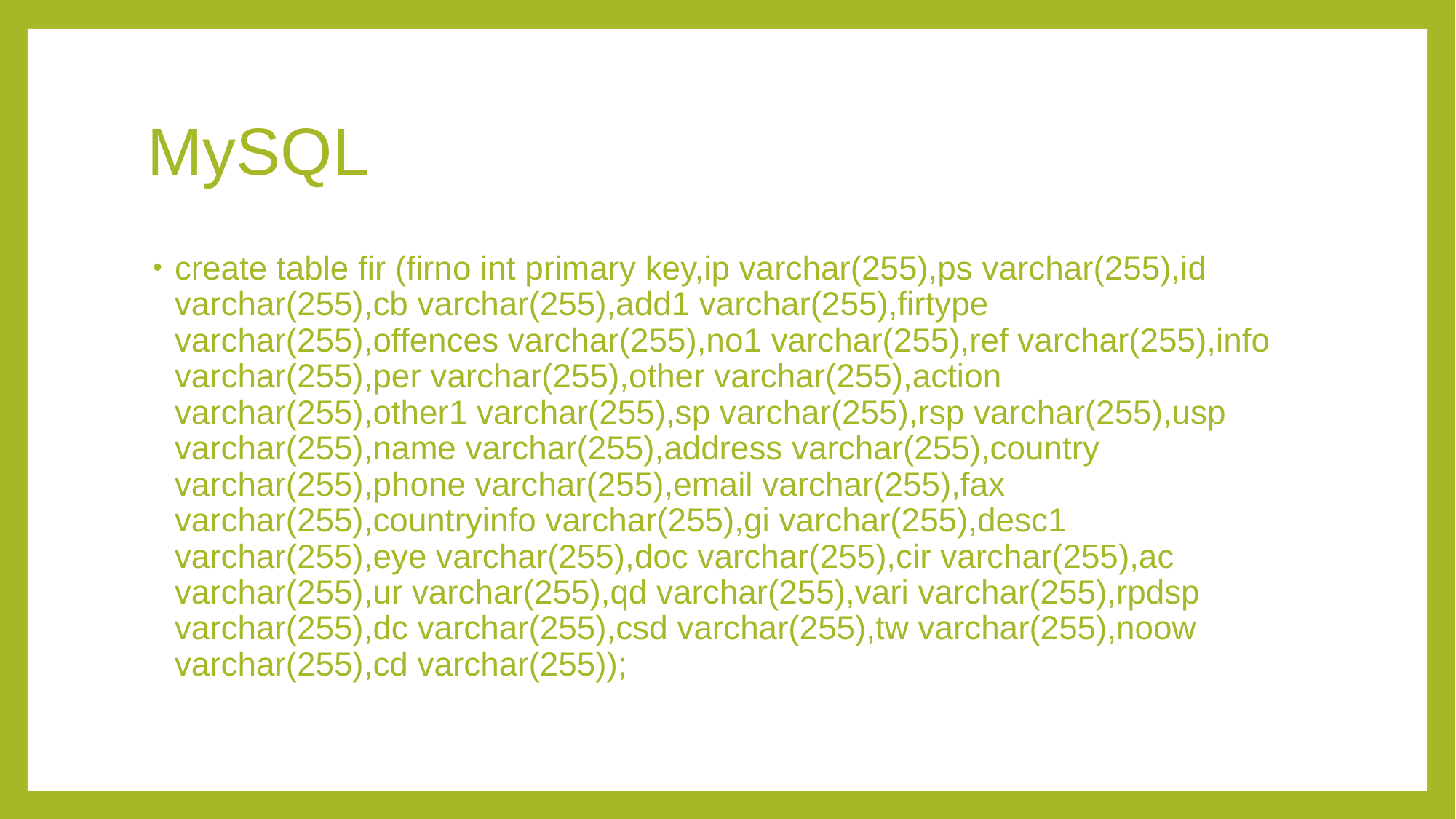

# MySQL
create table fir (firno int primary key,ip varchar(255),ps varchar(255),id varchar(255),cb varchar(255),add1 varchar(255),firtype varchar(255),offences varchar(255),no1 varchar(255),ref varchar(255),info varchar(255),per varchar(255),other varchar(255),action varchar(255),other1 varchar(255),sp varchar(255),rsp varchar(255),usp varchar(255),name varchar(255),address varchar(255),country varchar(255),phone varchar(255),email varchar(255),fax varchar(255),countryinfo varchar(255),gi varchar(255),desc1 varchar(255),eye varchar(255),doc varchar(255),cir varchar(255),ac varchar(255),ur varchar(255),qd varchar(255),vari varchar(255),rpdsp varchar(255),dc varchar(255),csd varchar(255),tw varchar(255),noow varchar(255),cd varchar(255));